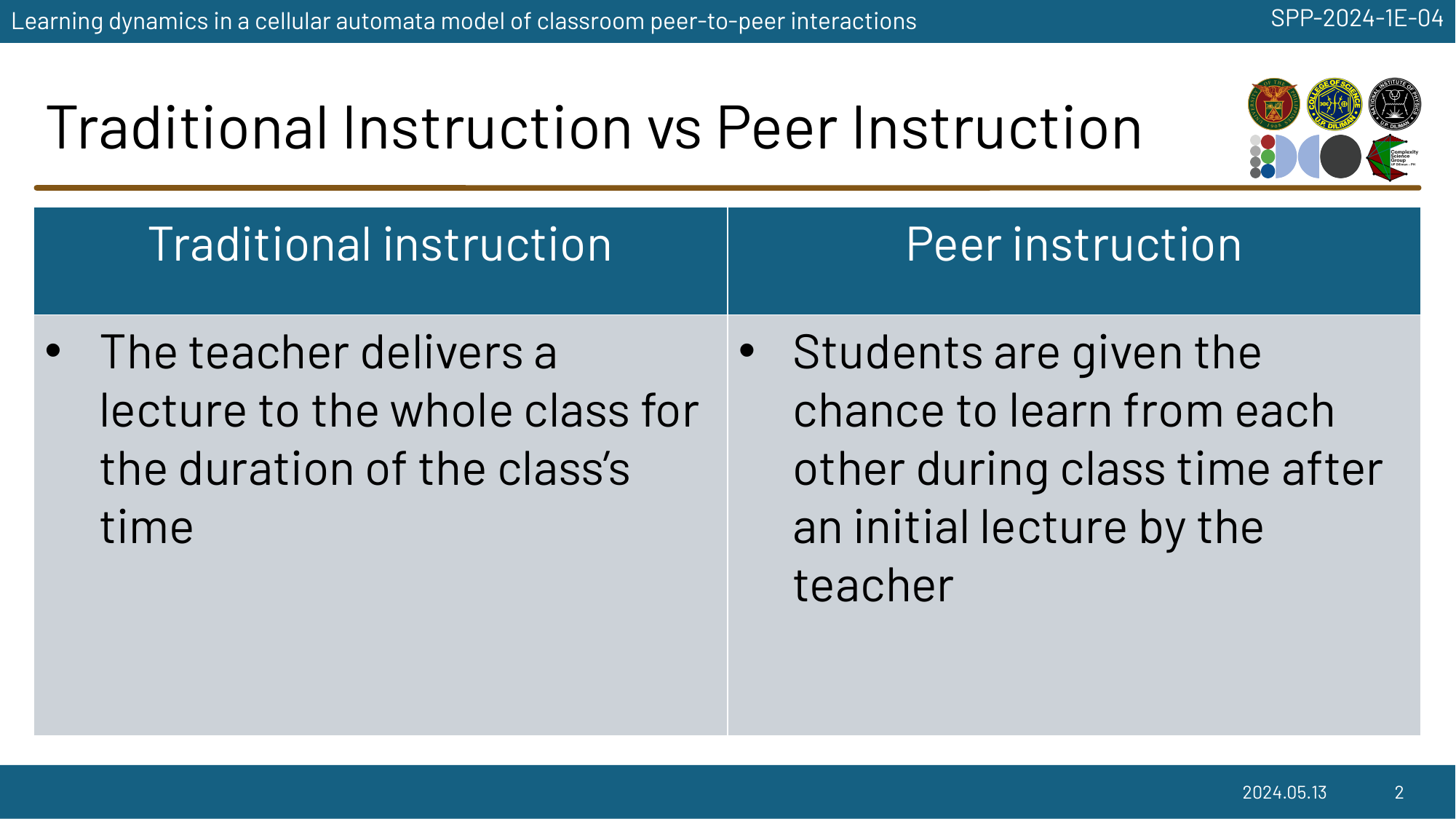

# Traditional Instruction vs Peer Instruction
| Traditional instruction | Peer instruction |
| --- | --- |
| The teacher delivers a lecture to the whole class for the duration of the class’s time | Students are given the chance to learn from each other during class time after an initial lecture by the teacher |

2024.05.13
2